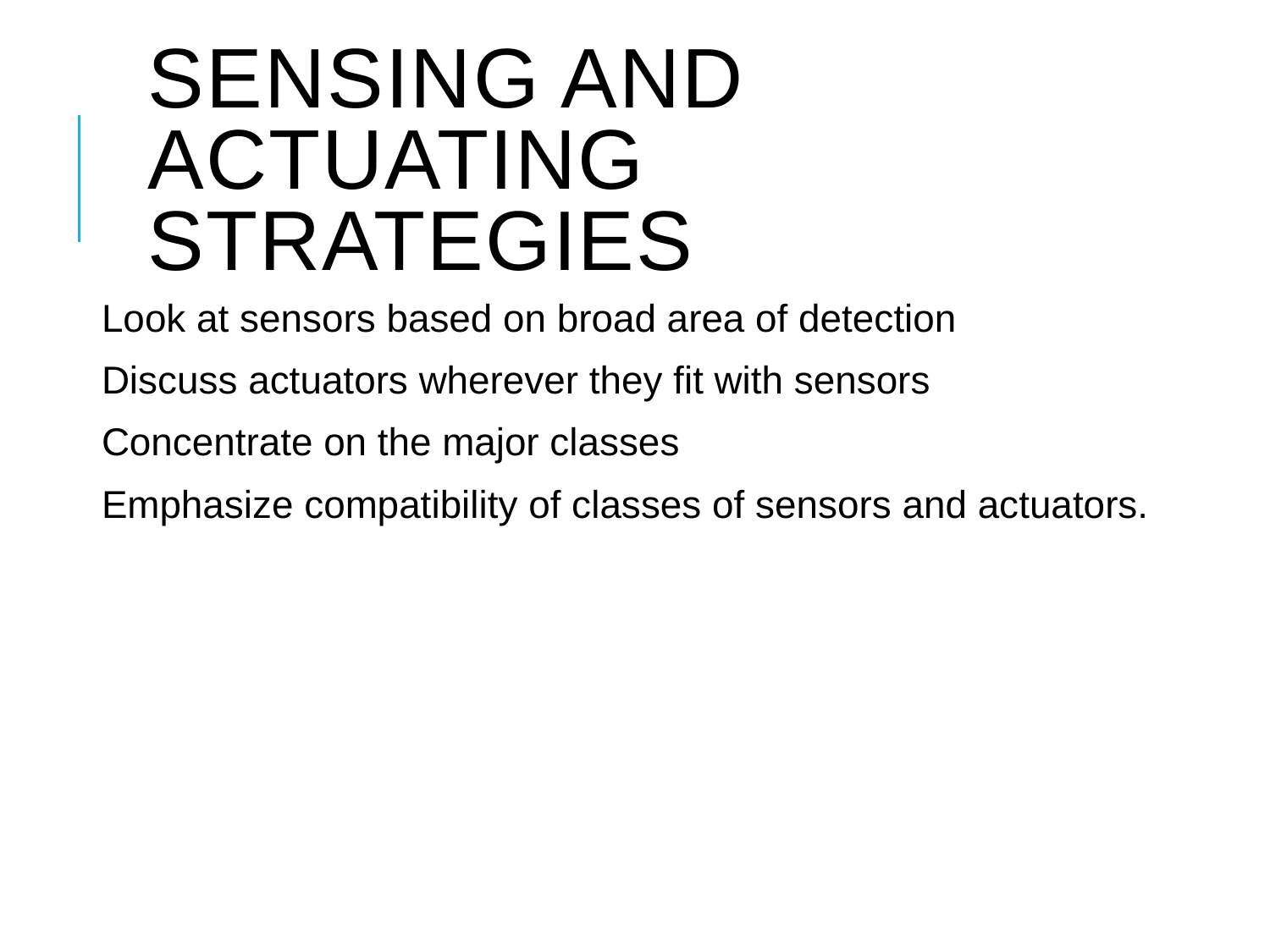

# Sensing and actuating strategies
Look at sensors based on broad area of detection
Discuss actuators wherever they fit with sensors
Concentrate on the major classes
Emphasize compatibility of classes of sensors and actuators.